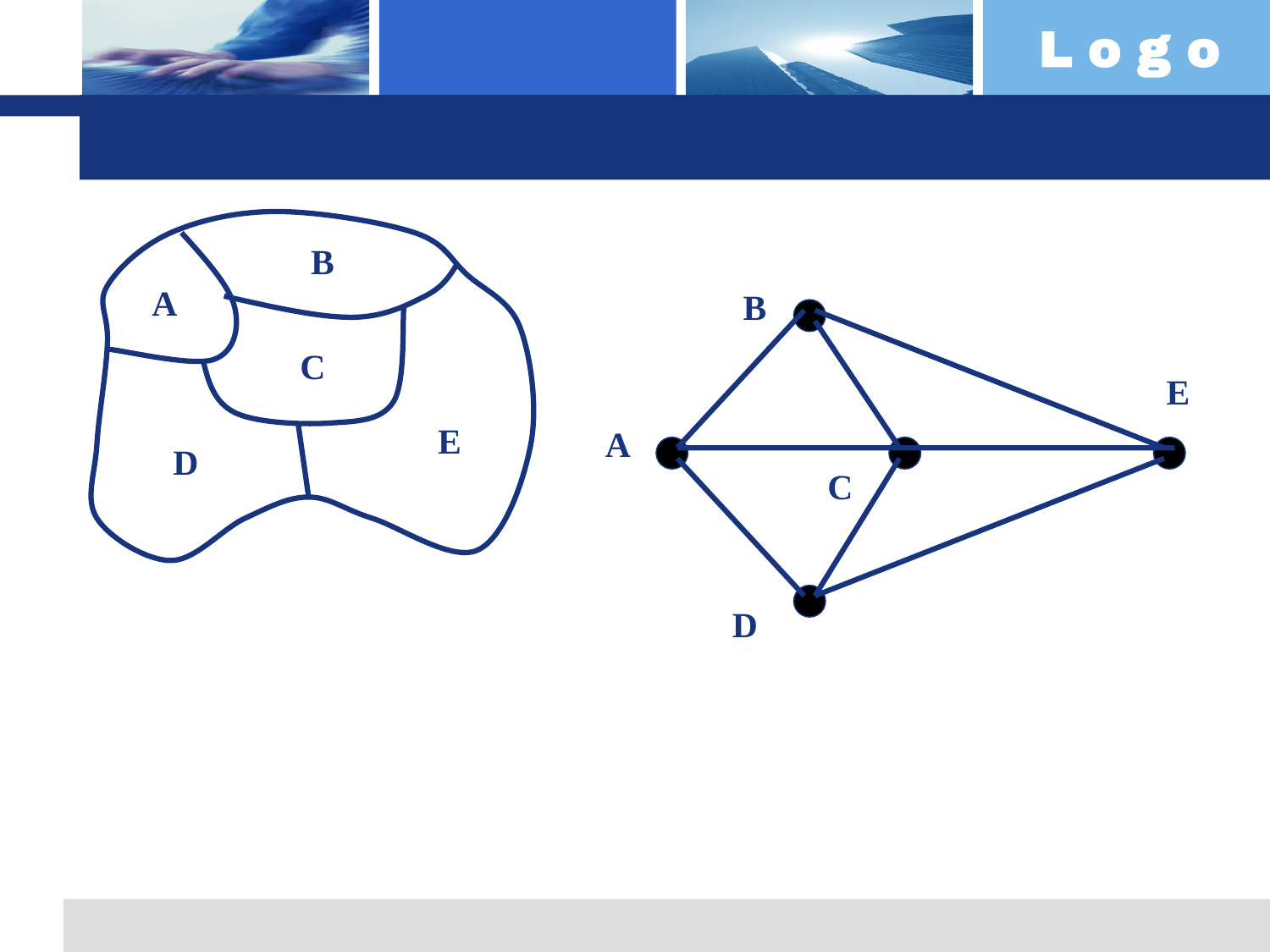

B

A
B

C
E
E
A

D

C

D